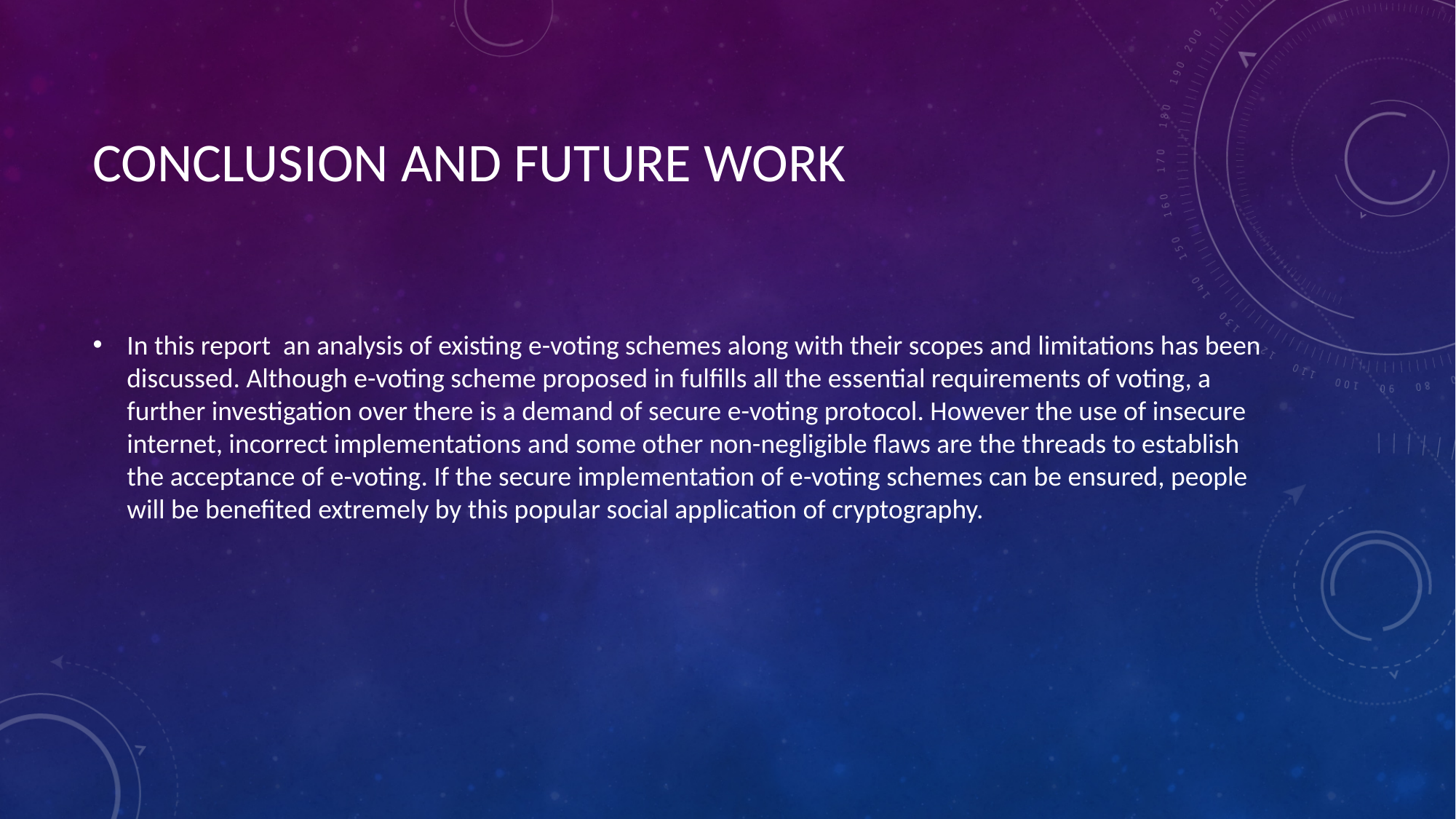

# Conclusion and future work
In this report  an analysis of existing e-voting schemes along with their scopes and limitations has been discussed. Although e-voting scheme proposed in fulfills all the essential requirements of voting, a further investigation over there is a demand of secure e-voting protocol. However the use of insecure internet, incorrect implementations and some other non-negligible flaws are the threads to establish the acceptance of e-voting. If the secure implementation of e-voting schemes can be ensured, people will be benefited extremely by this popular social application of cryptography.